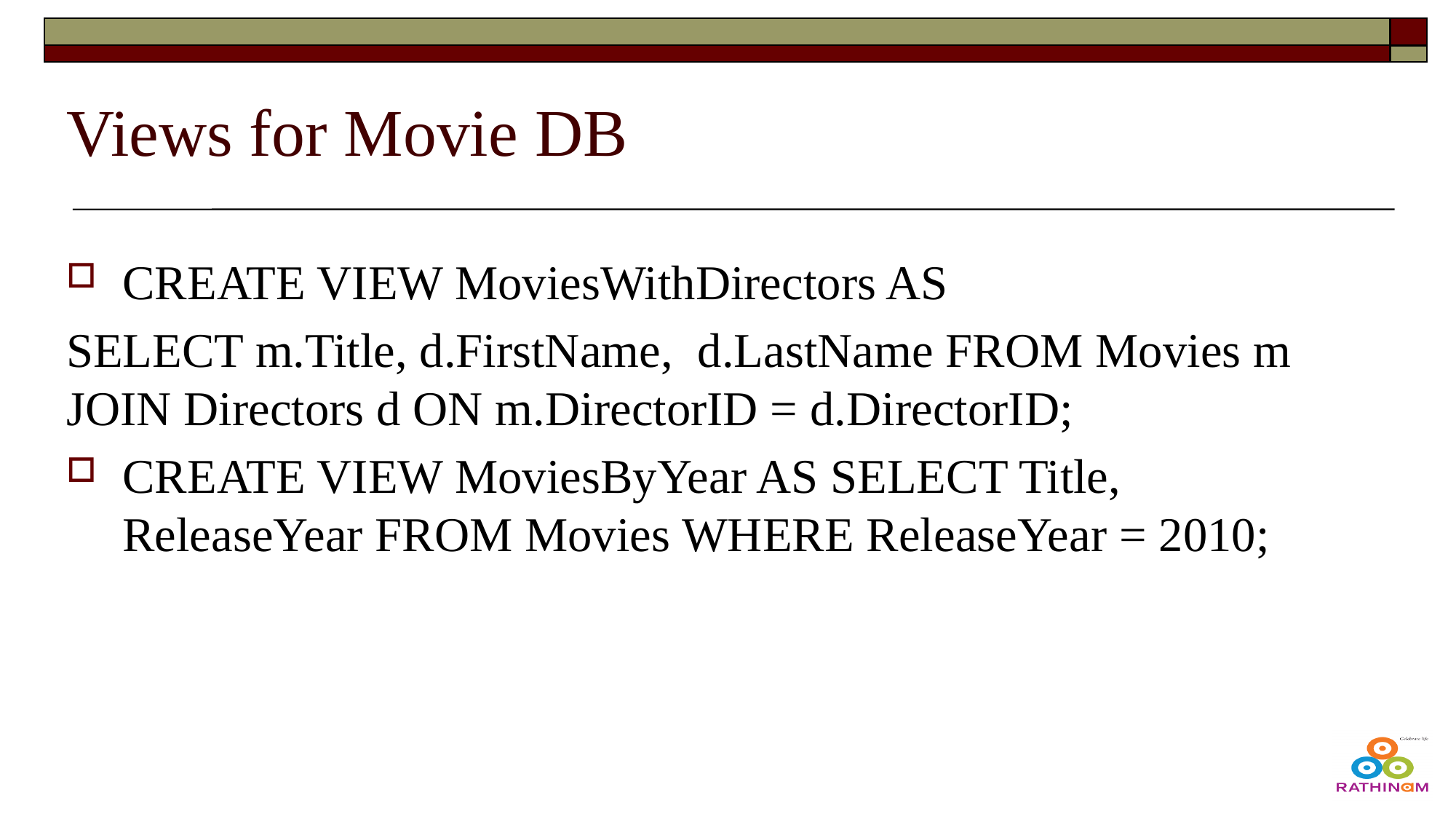

# Views for Movie DB
CREATE VIEW MoviesWithDirectors AS
SELECT m.Title, d.FirstName,  d.LastName FROM Movies m JOIN Directors d ON m.DirectorID = d.DirectorID;
CREATE VIEW MoviesByYear AS SELECT Title, ReleaseYear FROM Movies WHERE ReleaseYear = 2010;